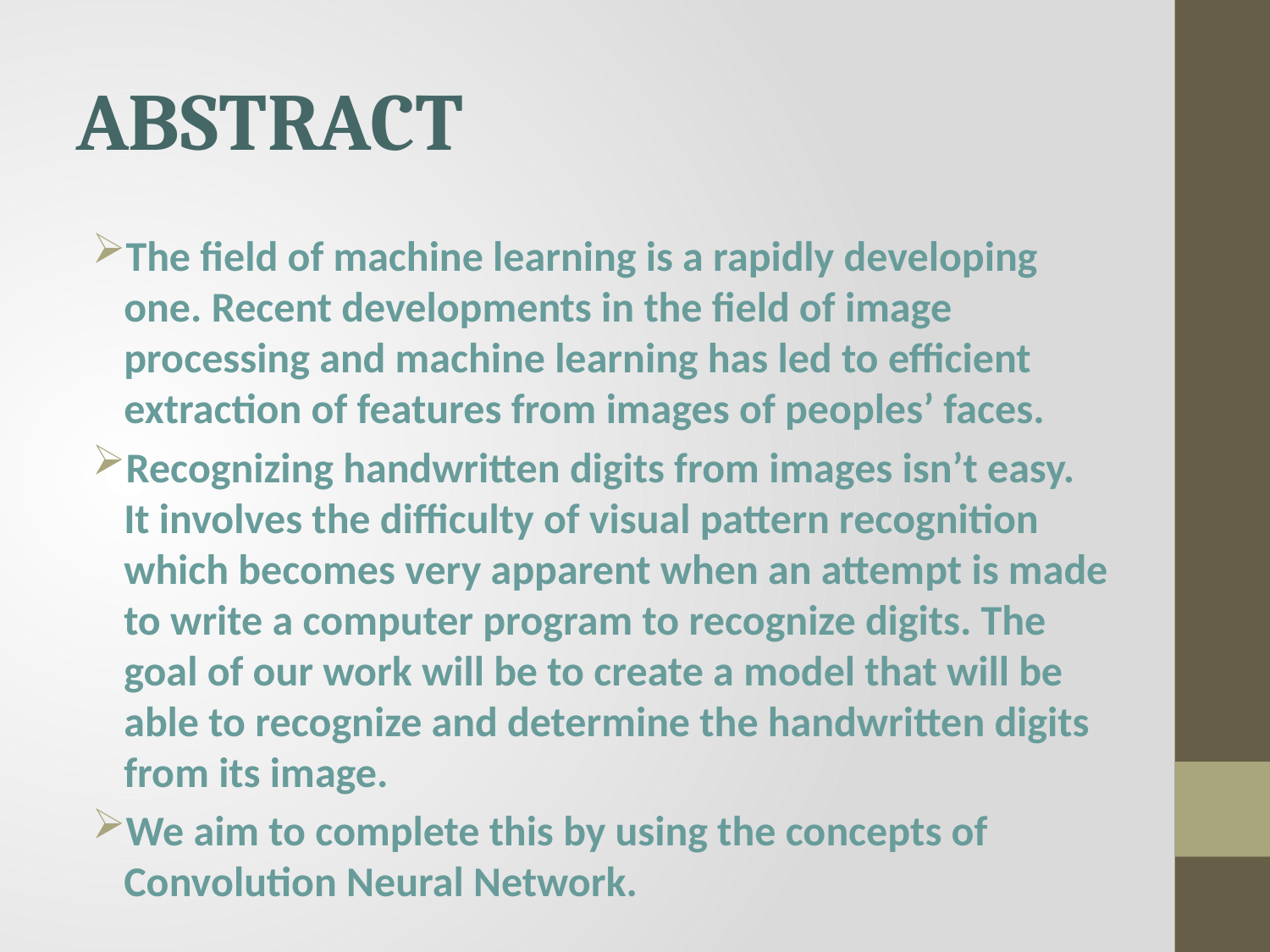

# ABSTRACT
The field of machine learning is a rapidly developing one. Recent developments in the field of image processing and machine learning has led to efficient extraction of features from images of peoples’ faces.
Recognizing handwritten digits from images isn’t easy. It involves the difficulty of visual pattern recognition which becomes very apparent when an attempt is made to write a computer program to recognize digits. The goal of our work will be to create a model that will be able to recognize and determine the handwritten digits from its image.
We aim to complete this by using the concepts of Convolution Neural Network.